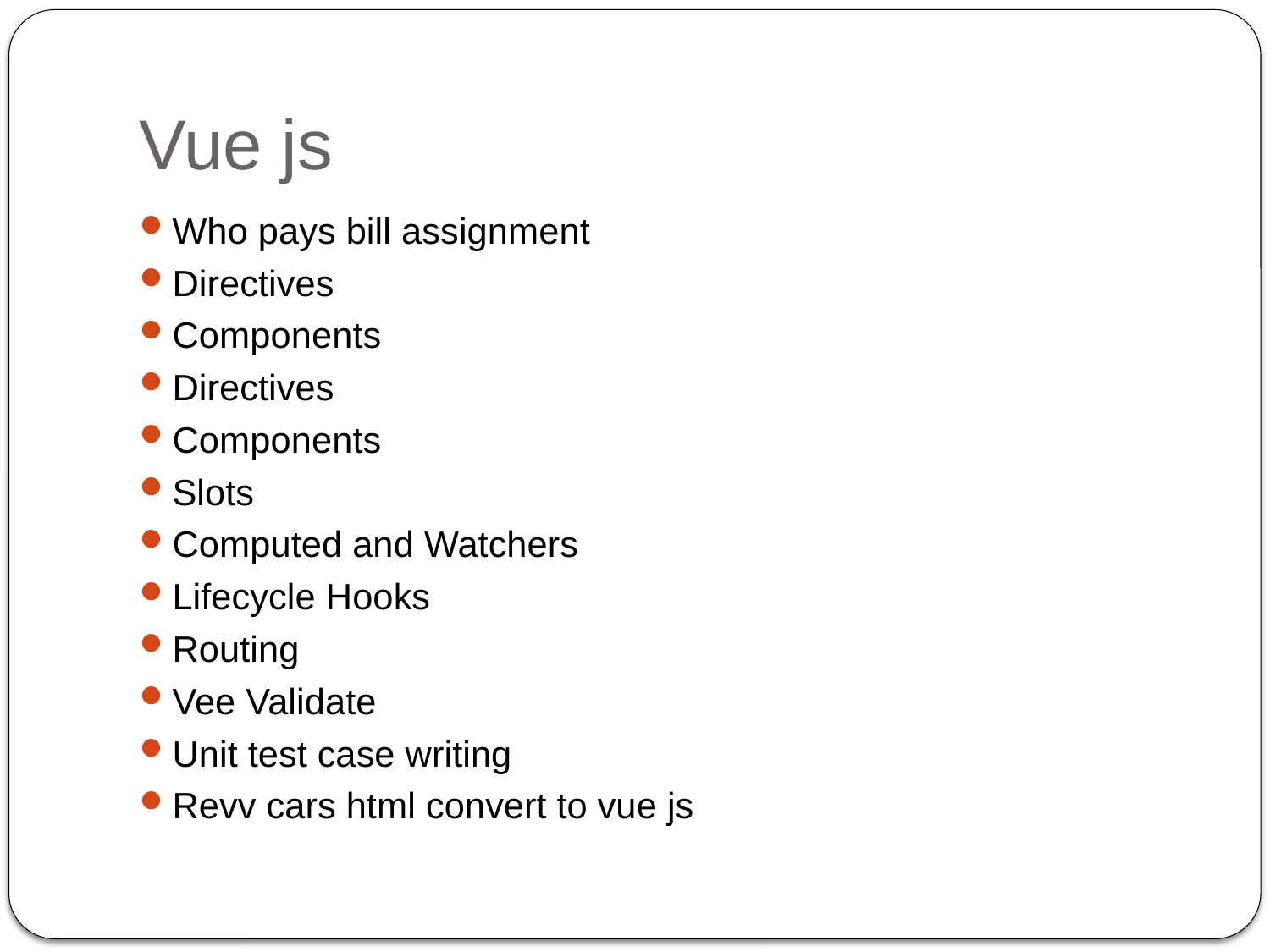

# Vue js
Who pays bill assignment
Directives
Components
Directives
Components
Slots
Computed and Watchers
Lifecycle Hooks
Routing
Vee Validate
Unit test case writing
Revv cars html convert to vue js